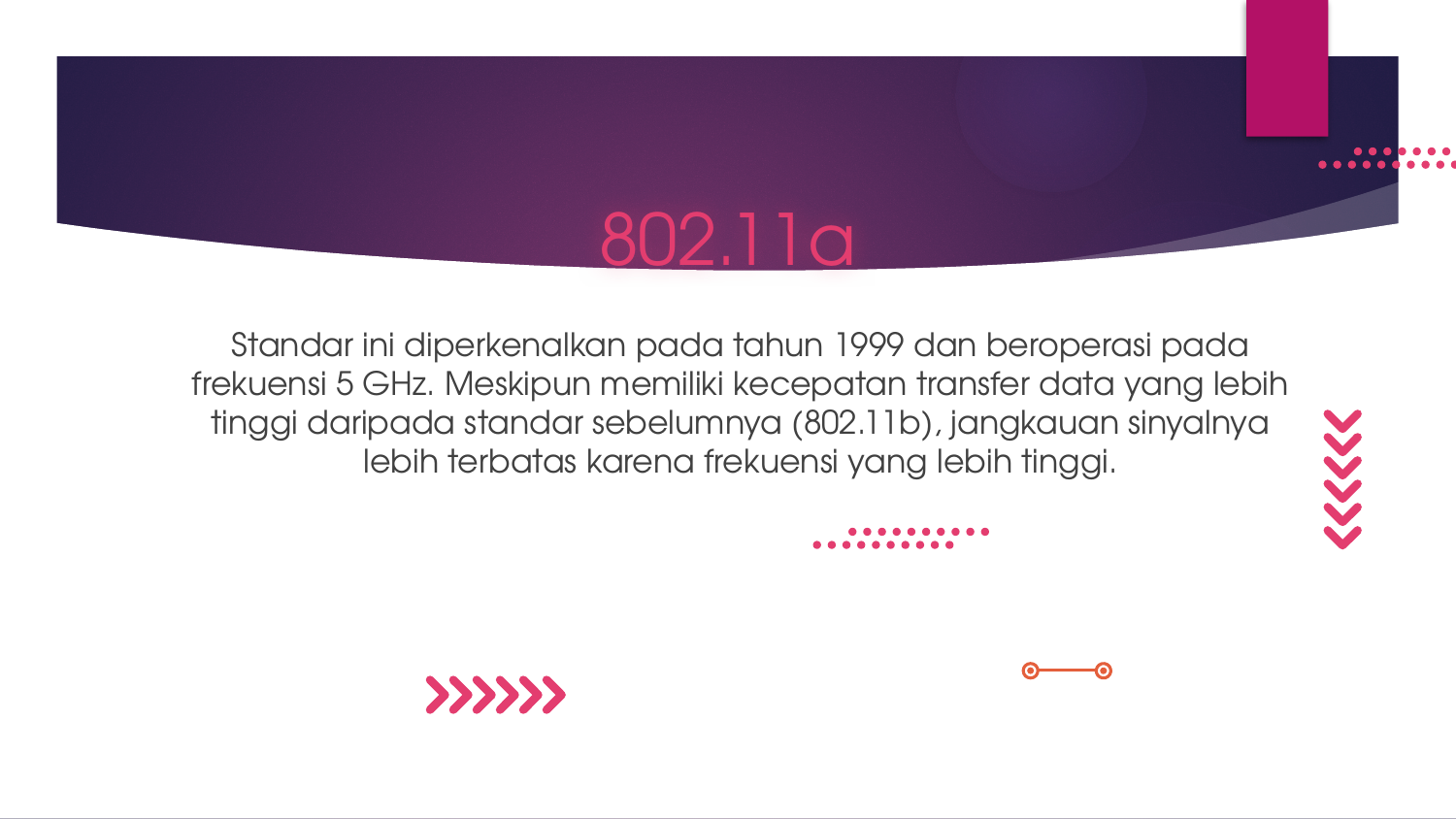

# 802.11a
Standar ini diperkenalkan pada tahun 1999 dan beroperasi pada frekuensi 5 GHz. Meskipun memiliki kecepatan transfer data yang lebih tinggi daripada standar sebelumnya (802.11b), jangkauan sinyalnya lebih terbatas karena frekuensi yang lebih tinggi.